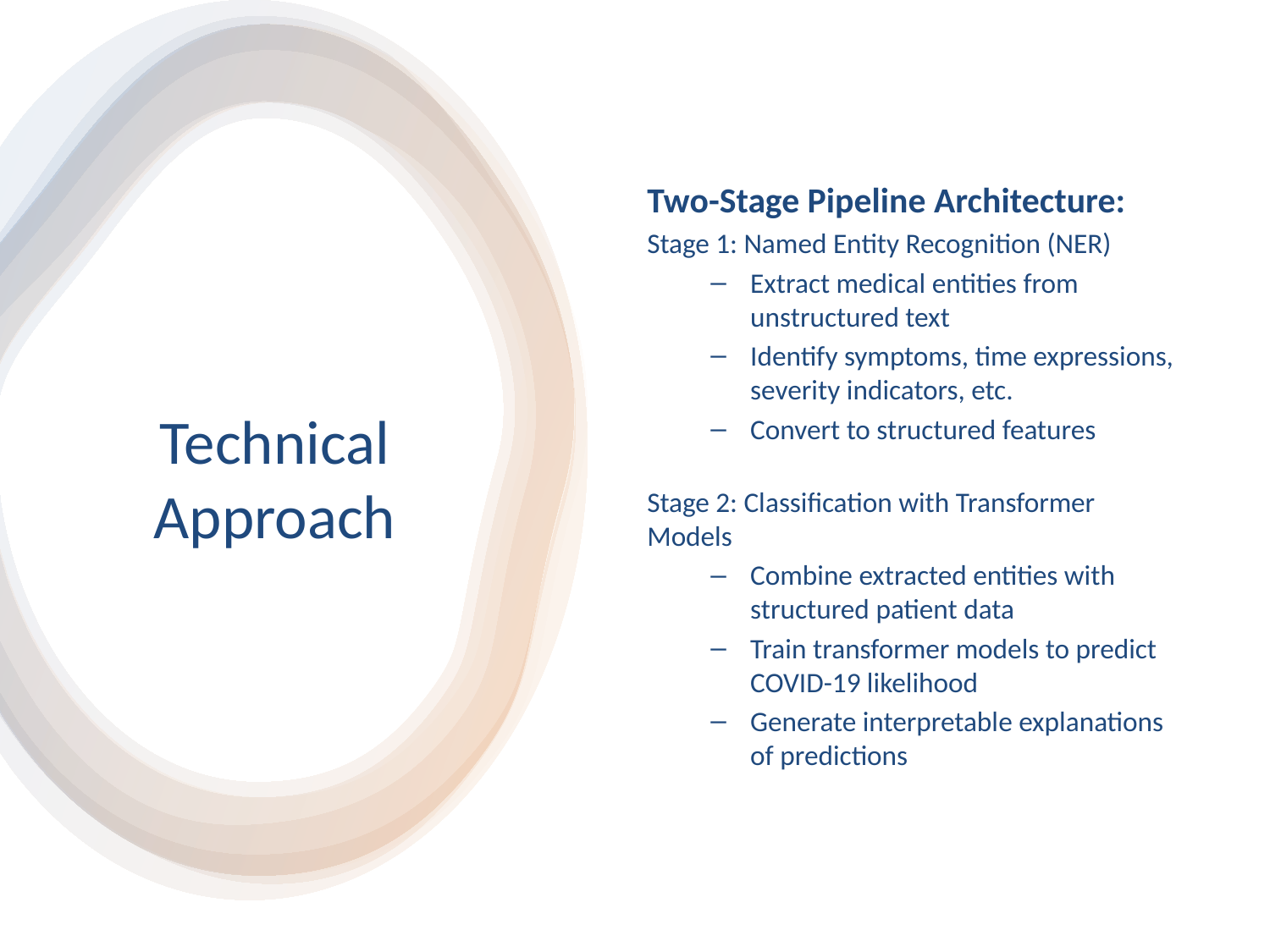

Two-Stage Pipeline Architecture:
Stage 1: Named Entity Recognition (NER)
Extract medical entities from unstructured text
Identify symptoms, time expressions, severity indicators, etc.
Convert to structured features
Stage 2: Classification with Transformer Models
Combine extracted entities with structured patient data
Train transformer models to predict COVID-19 likelihood
Generate interpretable explanations of predictions
# Technical Approach